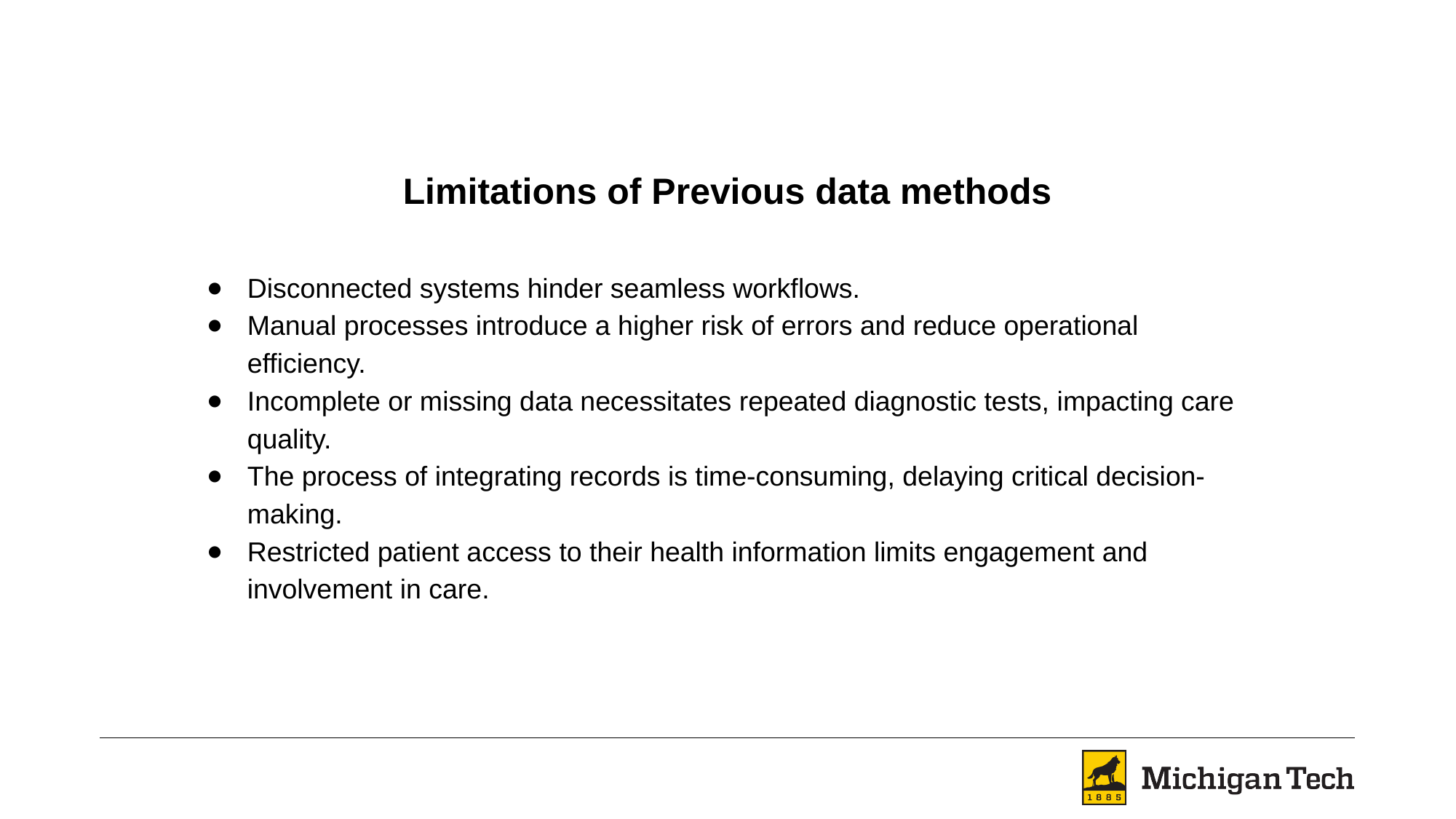

# Limitations of Previous data methods
Disconnected systems hinder seamless workflows.
Manual processes introduce a higher risk of errors and reduce operational efficiency.
Incomplete or missing data necessitates repeated diagnostic tests, impacting care quality.
The process of integrating records is time-consuming, delaying critical decision-making.
Restricted patient access to their health information limits engagement and involvement in care.